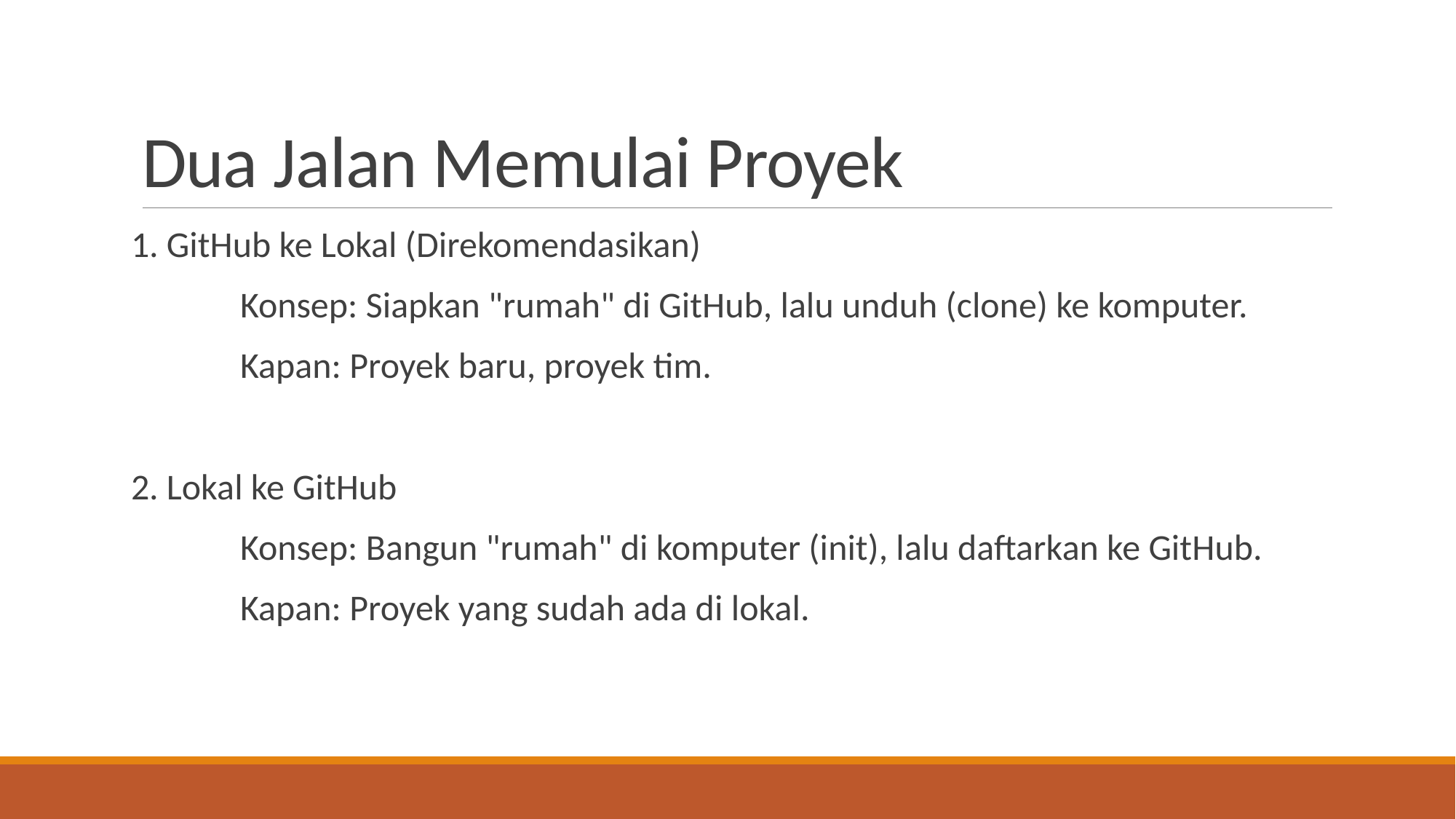

# Dua Jalan Memulai Proyek
1. GitHub ke Lokal (Direkomendasikan)
	Konsep: Siapkan "rumah" di GitHub, lalu unduh (clone) ke komputer.
	Kapan: Proyek baru, proyek tim.

2. Lokal ke GitHub
	Konsep: Bangun "rumah" di komputer (init), lalu daftarkan ke GitHub.
	Kapan: Proyek yang sudah ada di lokal.